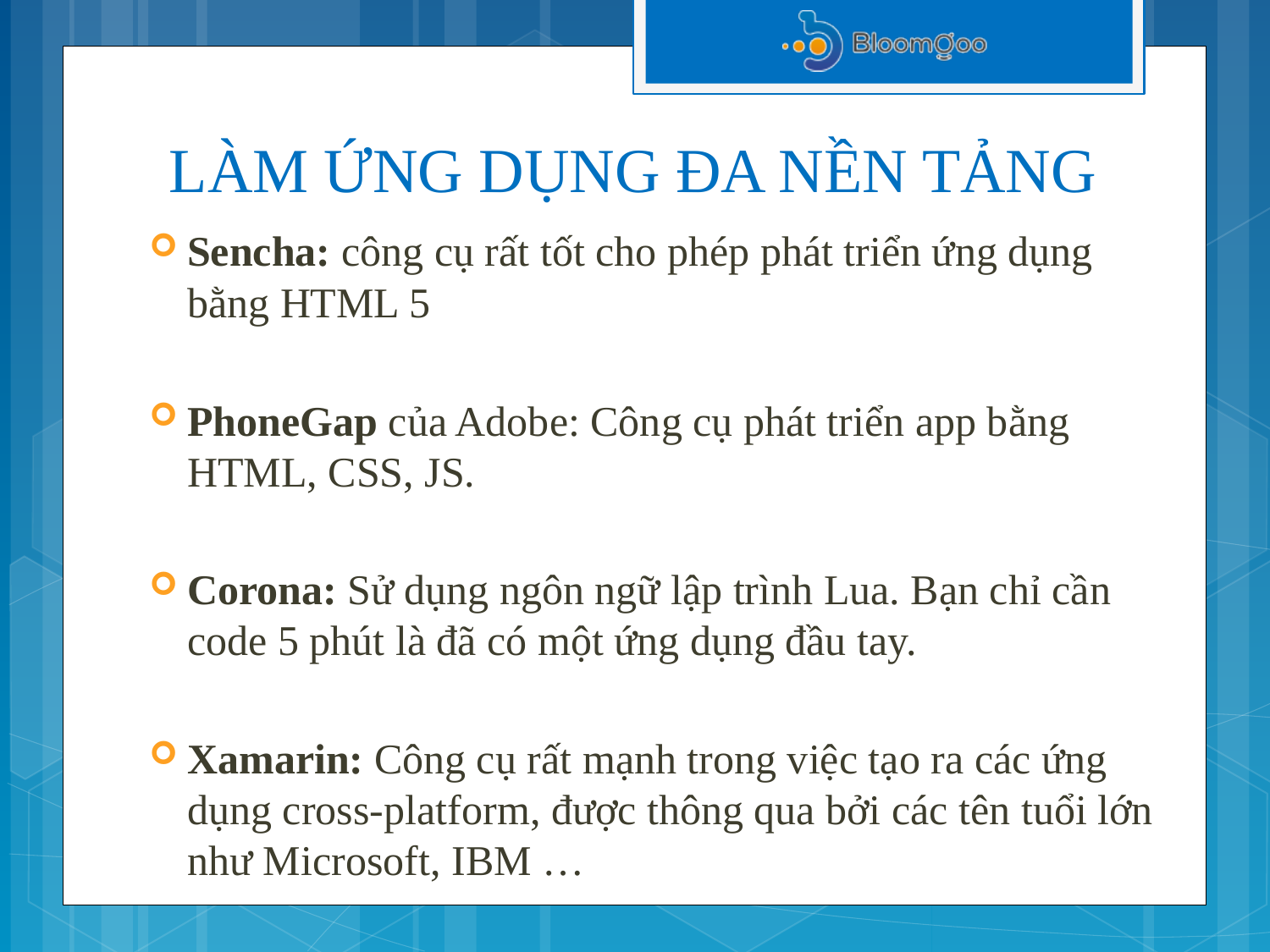

# LÀM ỨNG DỤNG ĐA NỀN TẢNG

Sencha: công cụ rất tốt cho phép phát triển ứng dụng bằng HTML 5

PhoneGap của Adobe: Công cụ phát triển app bằng HTML, CSS, JS.

Corona: Sử dụng ngôn ngữ lập trình Lua. Bạn chỉ cần code 5 phút là đã có một ứng dụng đầu tay.

Xamarin: Công cụ rất mạnh trong việc tạo ra các ứng dụng cross-platform, được thông qua bởi các tên tuổi lớn như Microsoft, IBM …